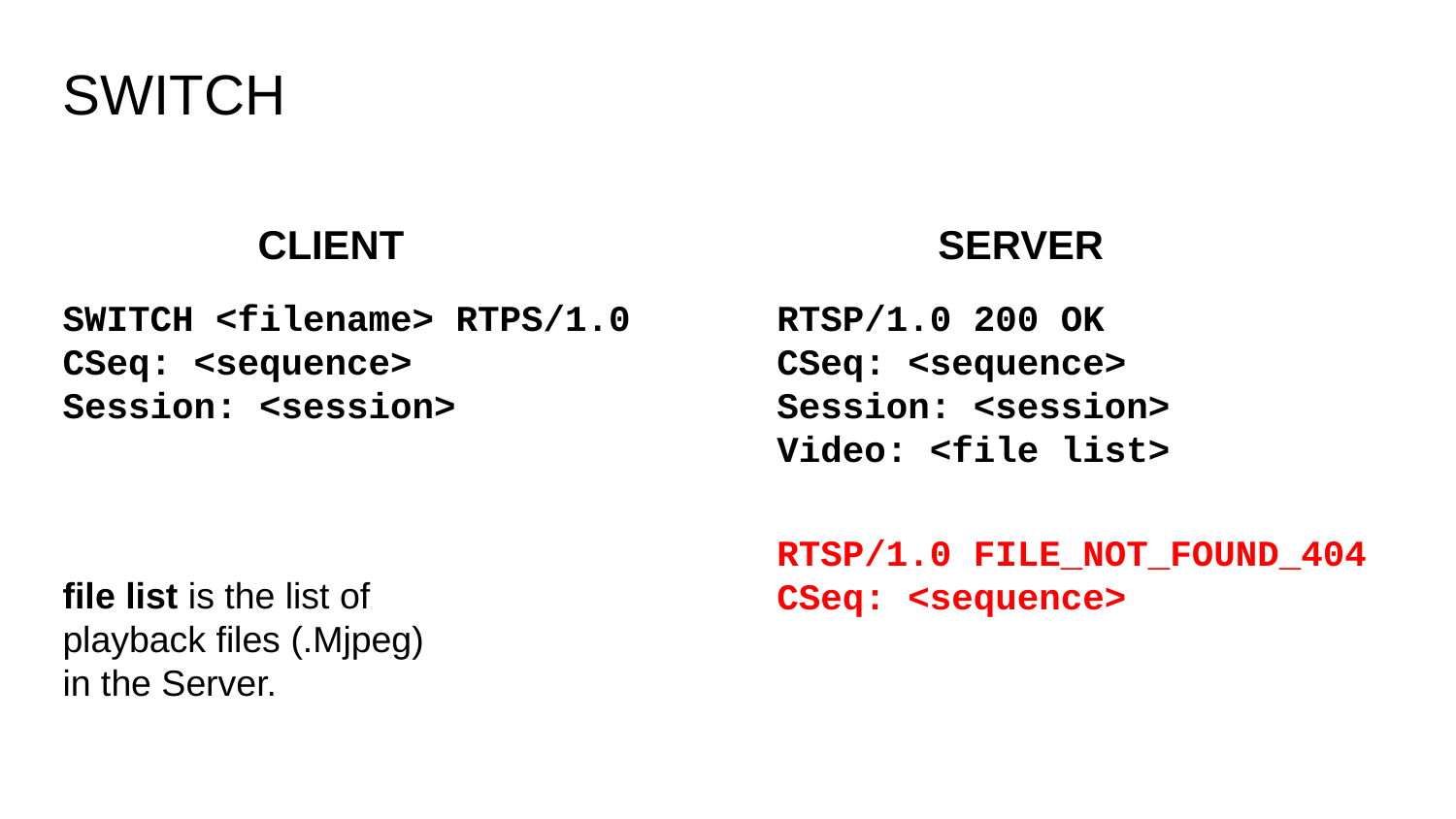

# SWITCH
CLIENT
SERVER
SWITCH <filename> RTPS/1.0
CSeq: <sequence>
Session: <session>
RTSP/1.0 200 OK
CSeq: <sequence>
Session: <session>
Video: <file list>
RTSP/1.0 FILE_NOT_FOUND_404
CSeq: <sequence>
file list is the list of playback files (.Mjpeg) in the Server.